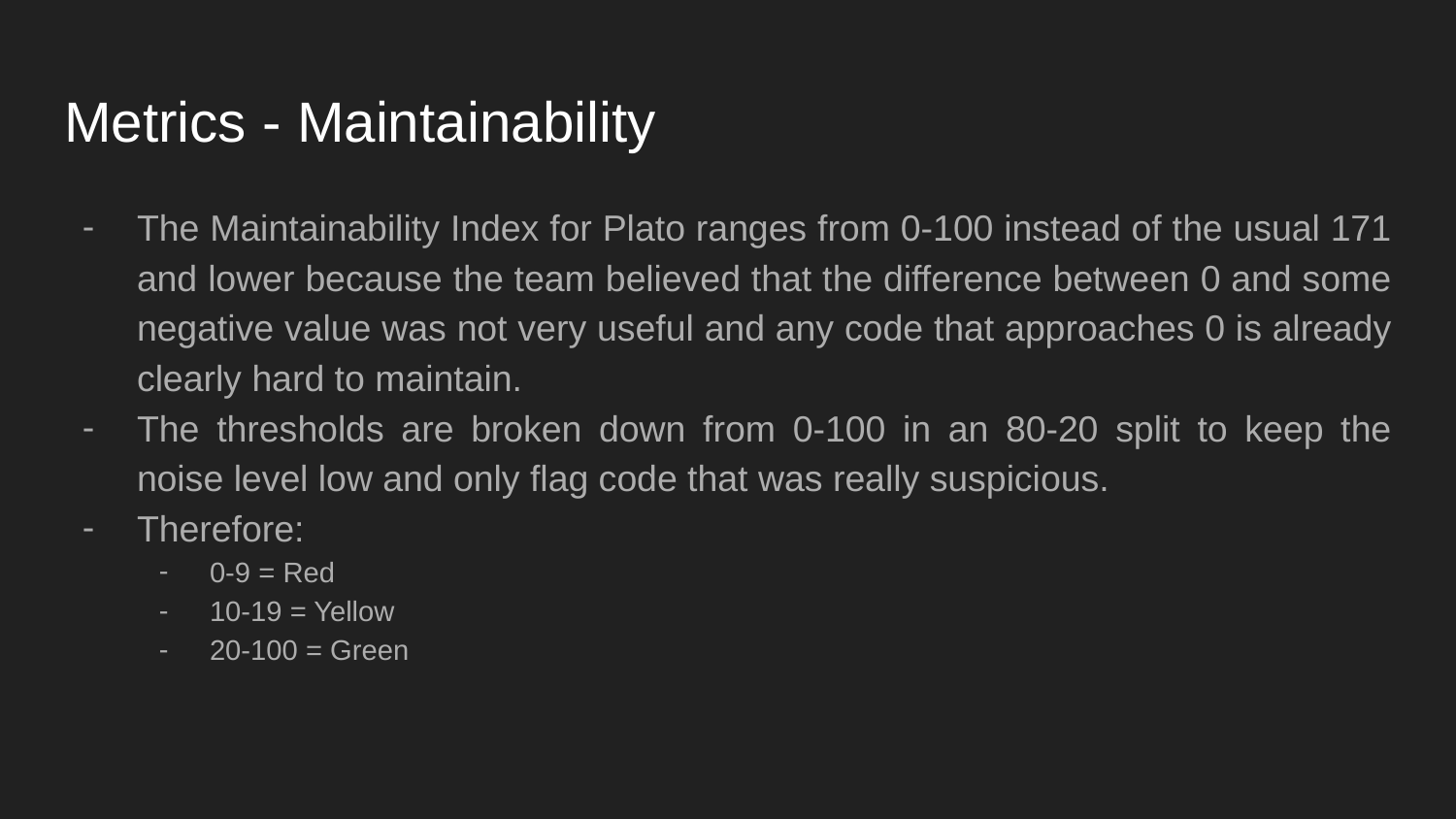

# Metrics - Maintainability
The Maintainability Index for Plato ranges from 0-100 instead of the usual 171 and lower because the team believed that the difference between 0 and some negative value was not very useful and any code that approaches 0 is already clearly hard to maintain.
The thresholds are broken down from 0-100 in an 80-20 split to keep the noise level low and only flag code that was really suspicious.
Therefore:
0-9 = Red
10-19 = Yellow
20-100 = Green